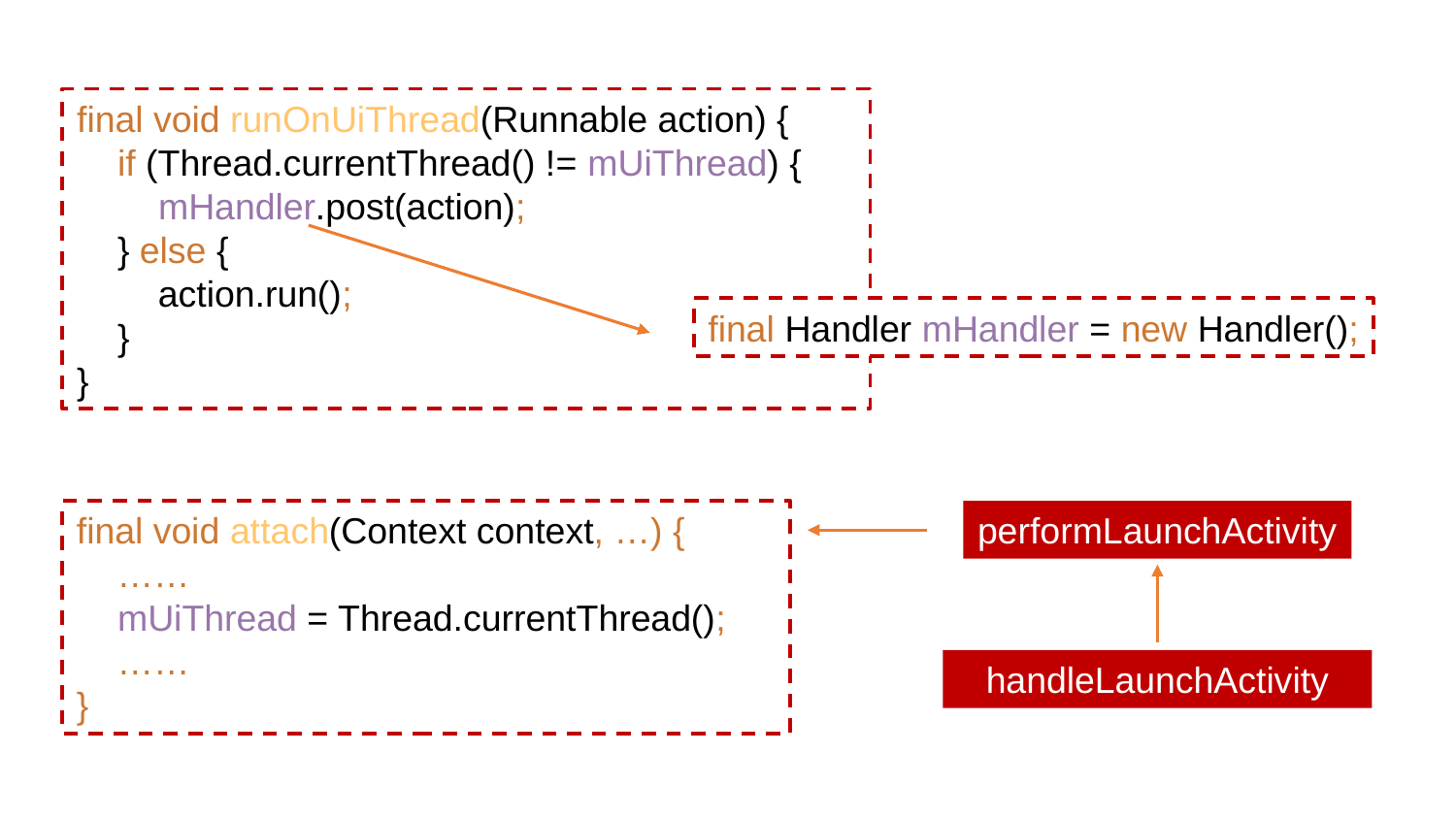

final void runOnUiThread(Runnable action) {
    if (Thread.currentThread() != mUiThread) {
        mHandler.post(action);
    } else {
        action.run();
    }
}
final Handler mHandler = new Handler();
final void attach(Context context, …) {
    ……
    mUiThread = Thread.currentThread();
    ……
}
performLaunchActivity
handleLaunchActivity